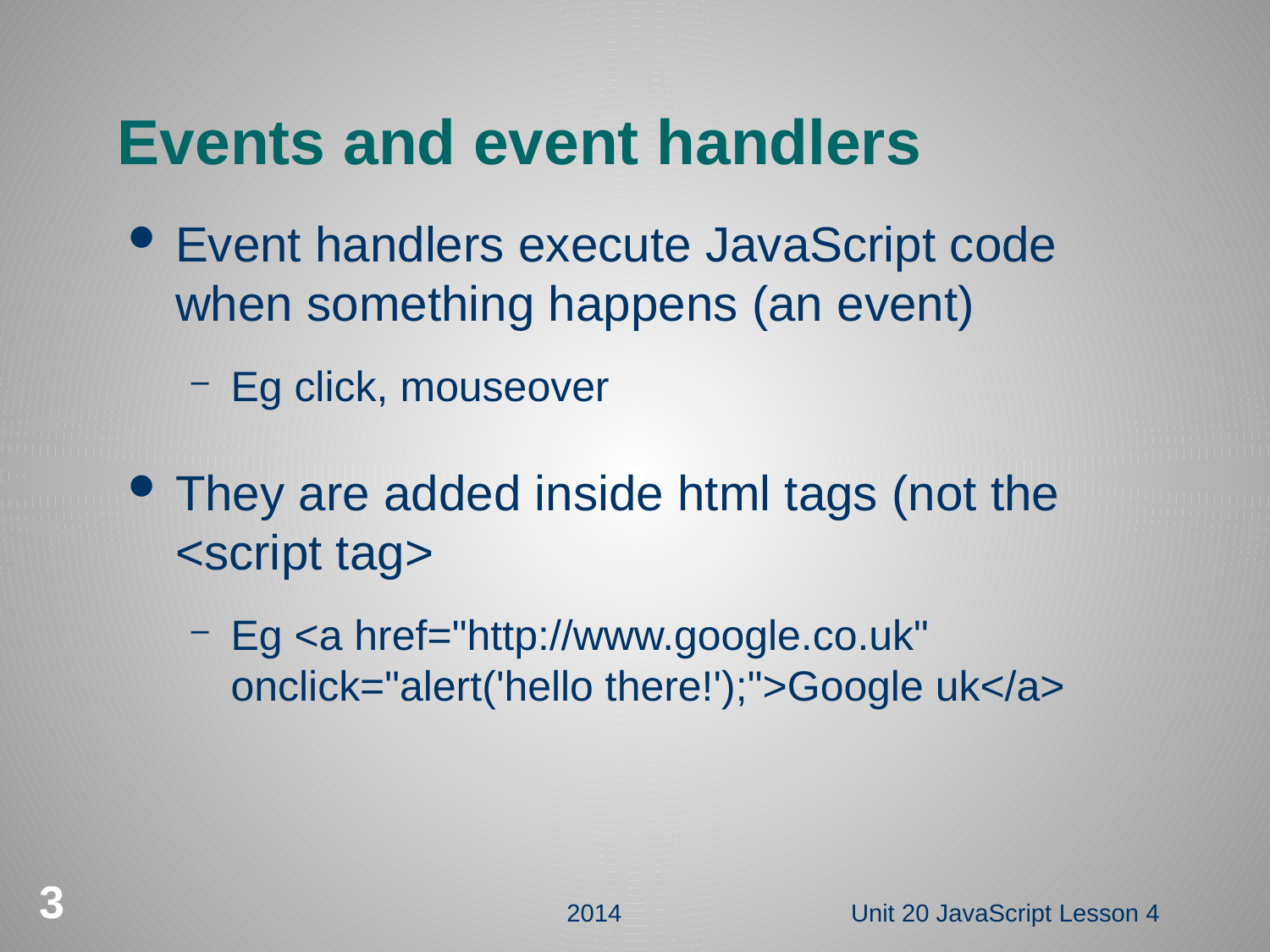

# Events and event handlers
Event handlers execute JavaScript code when something happens (an event)

Eg click, mouseover

They are added inside html tags (not the <script tag>

Eg <a href="http://www.google.co.uk" onclick="alert('hello there!');">Google uk</a>
3
2014
Unit 20 JavaScript Lesson 4